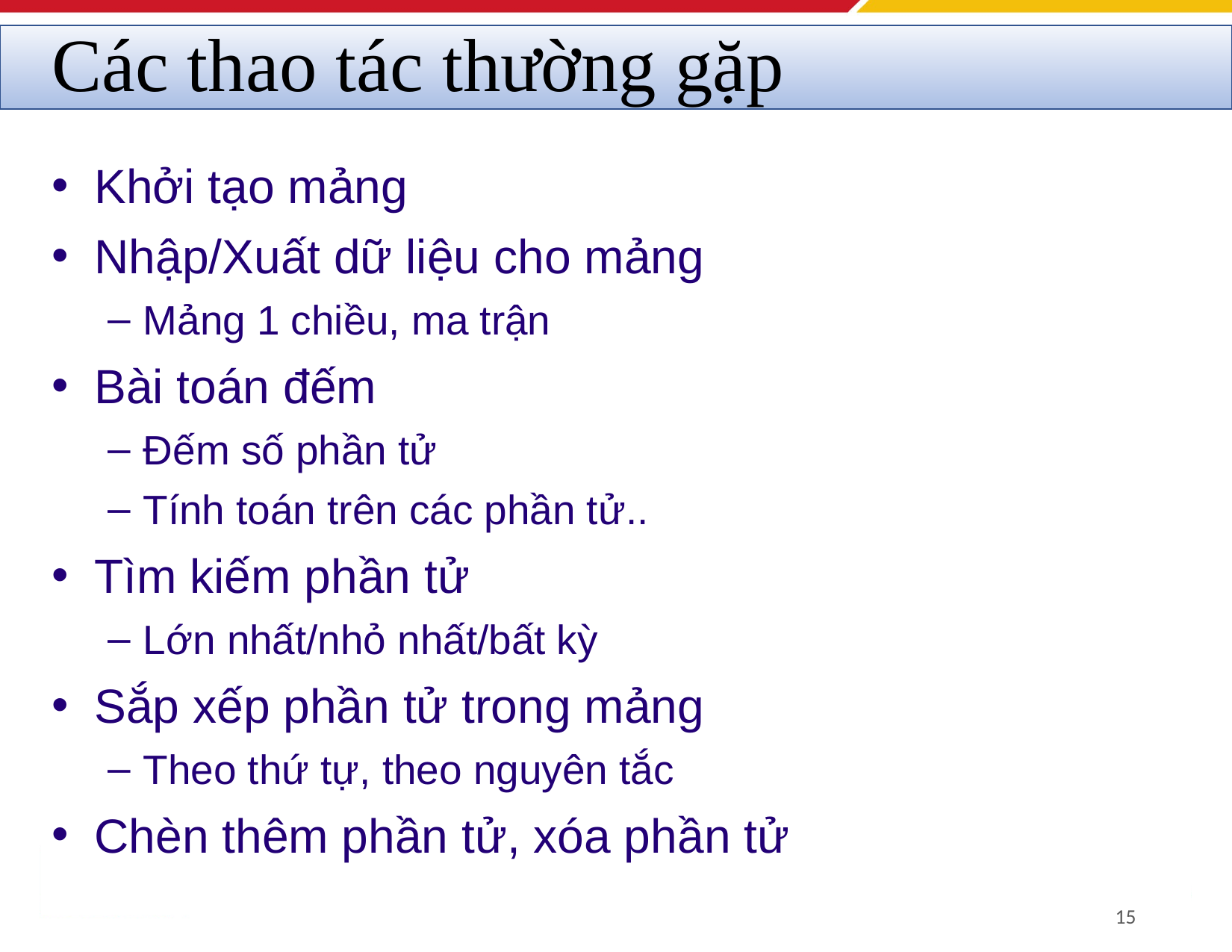

# Các thao tác thường gặp

Khởi tạo mảng
Nhập/Xuất dữ liệu cho mảng
Mảng 1 chiều, ma trận
Bài toán đếm
Đếm số phần tử
Tính toán trên các phần tử..
Tìm kiếm phần tử
Lớn nhất/nhỏ nhất/bất kỳ
Sắp xếp phần tử trong mảng
Theo thứ tự, theo nguyên tắc
Chèn thêm phần tử, xóa phần tử
15